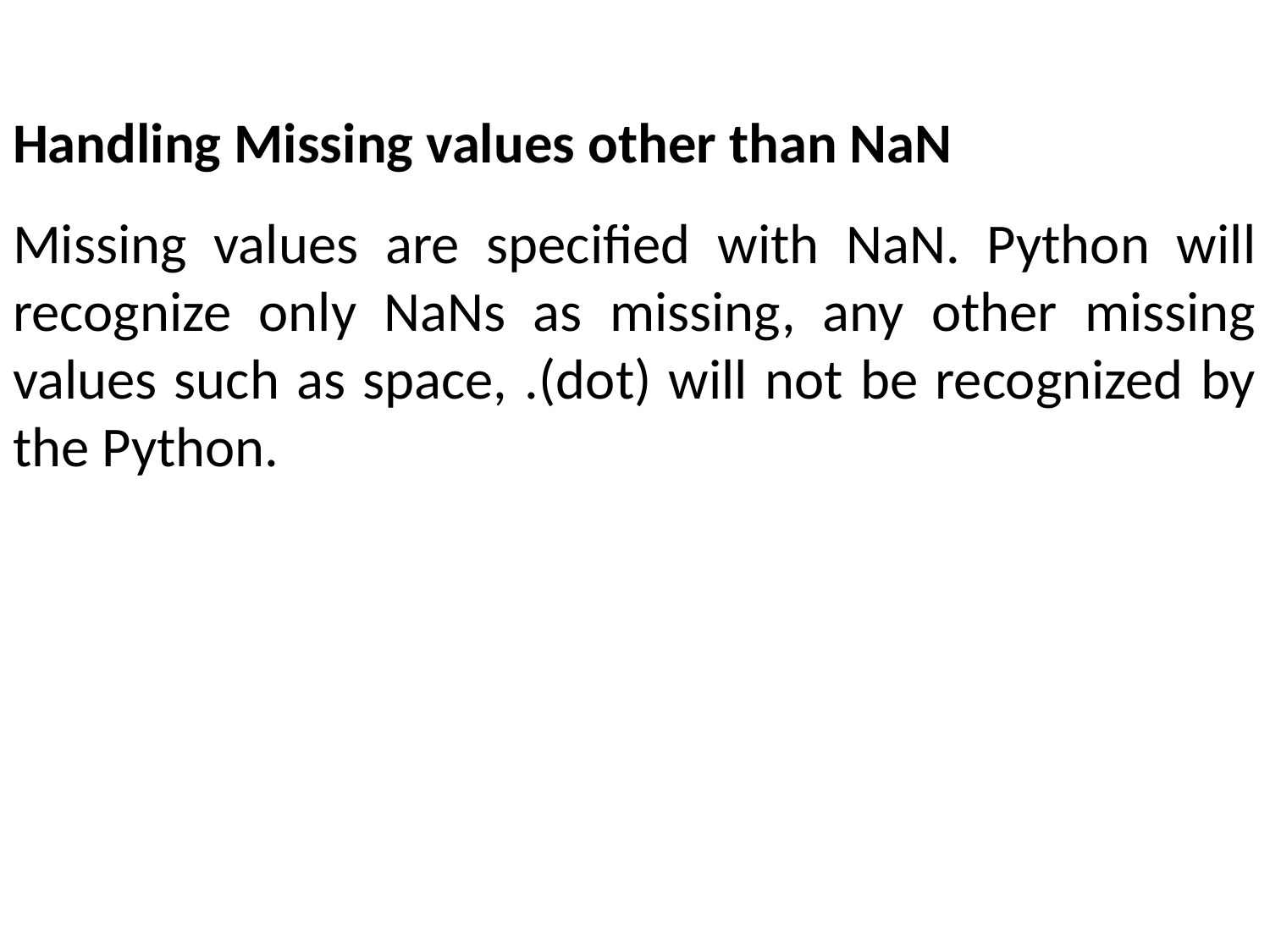

Handling Missing values other than NaN
Missing values are specified with NaN. Python will recognize only NaNs as missing, any other missing values such as space, .(dot) will not be recognized by the Python.